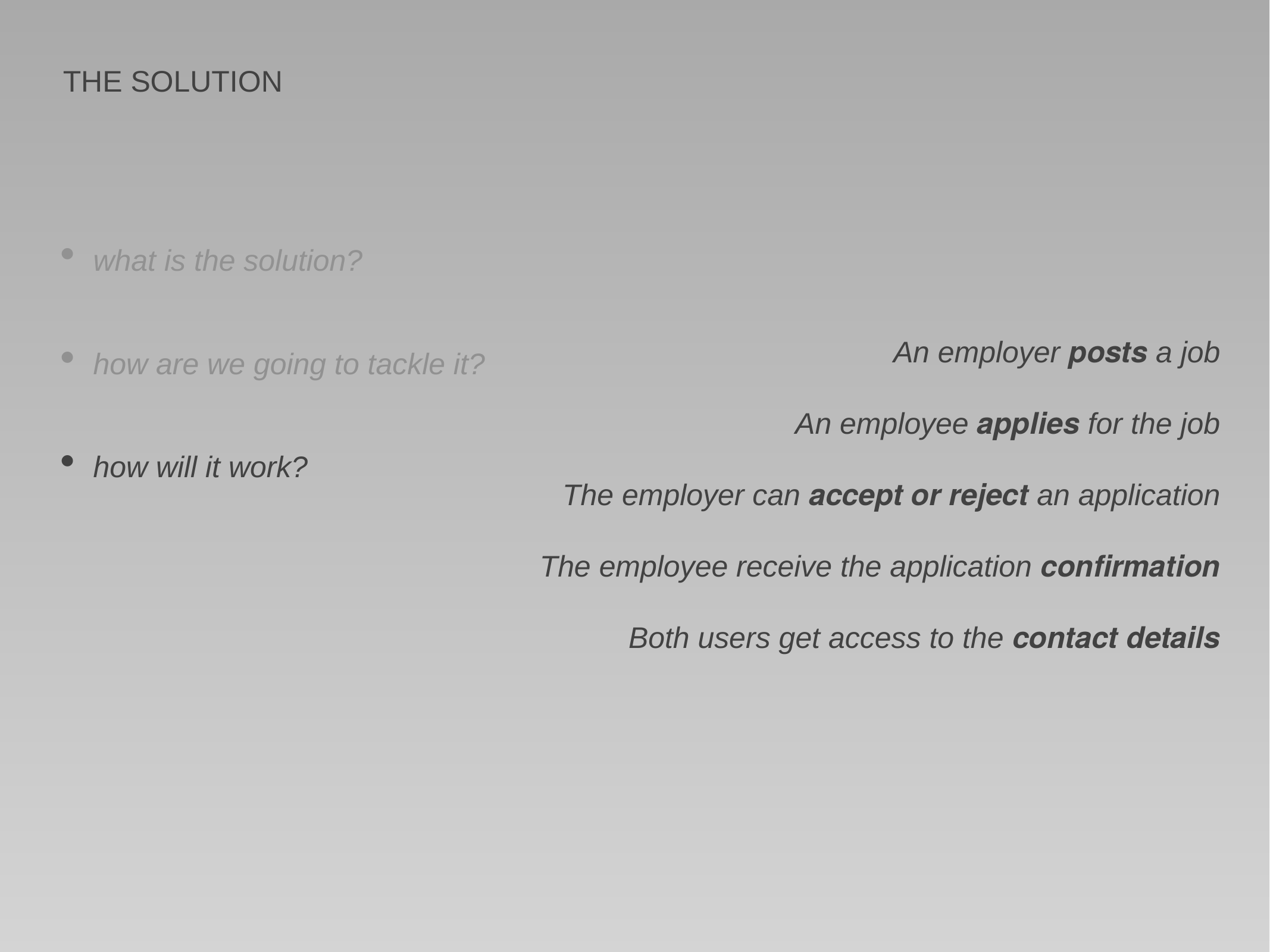

The SOLUTION
what is the solution?
An employer posts a job
An employee applies for the job
The employer can accept or reject an application
The employee receive the application confirmation
Both users get access to the contact details
how are we going to tackle it?
how will it work?